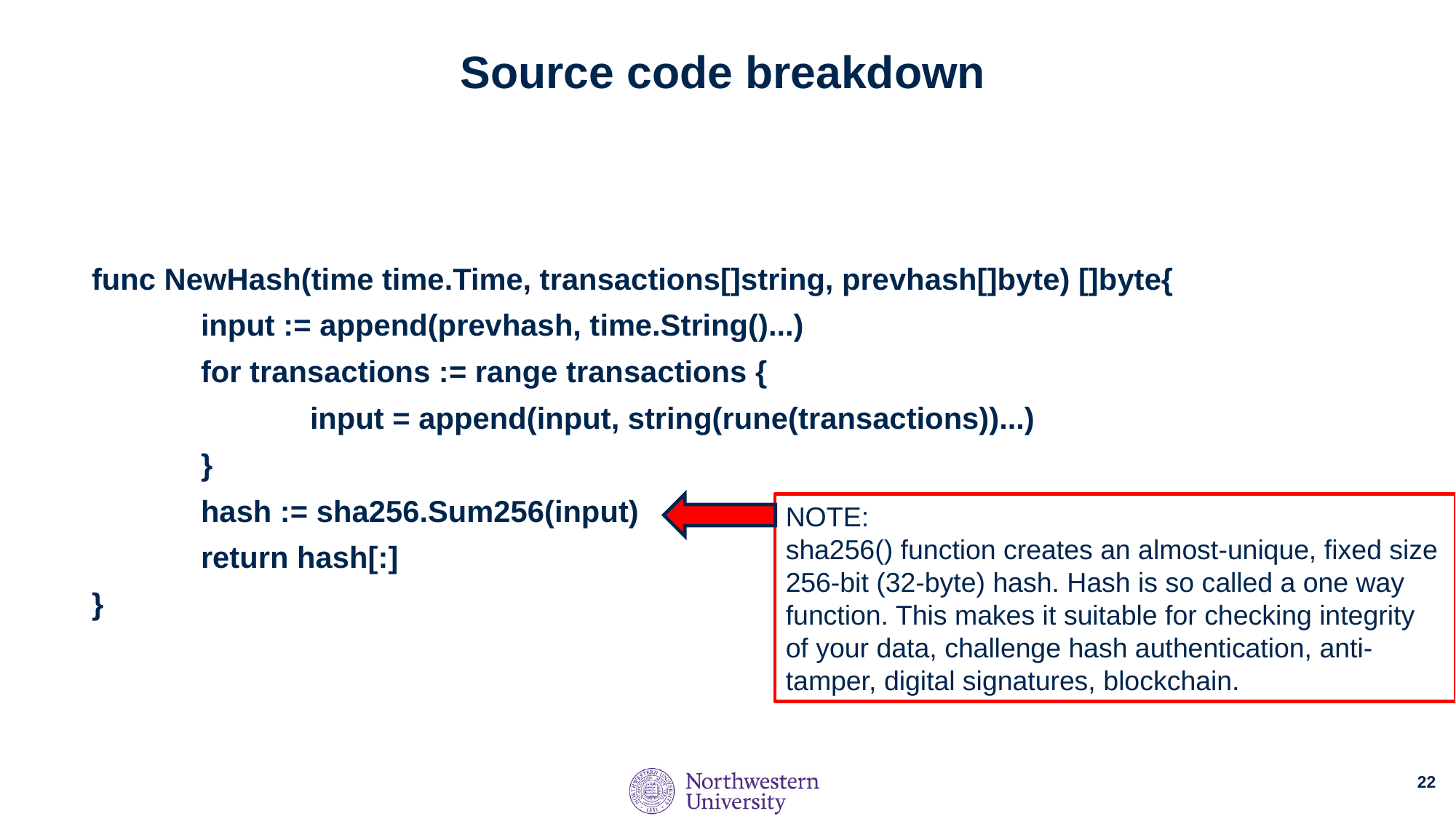

# Source code breakdown
func NewHash(time time.Time, transactions[]string, prevhash[]byte) []byte{
	input := append(prevhash, time.String()...)
	for transactions := range transactions {
		input = append(input, string(rune(transactions))...)
	}
	hash := sha256.Sum256(input)
	return hash[:]
}

NOTE:
sha256() function creates an almost-unique, fixed size 256-bit (32-byte) hash. Hash is so called a one way function. This makes it suitable for checking integrity of your data, challenge hash authentication, anti-tamper, digital signatures, blockchain.